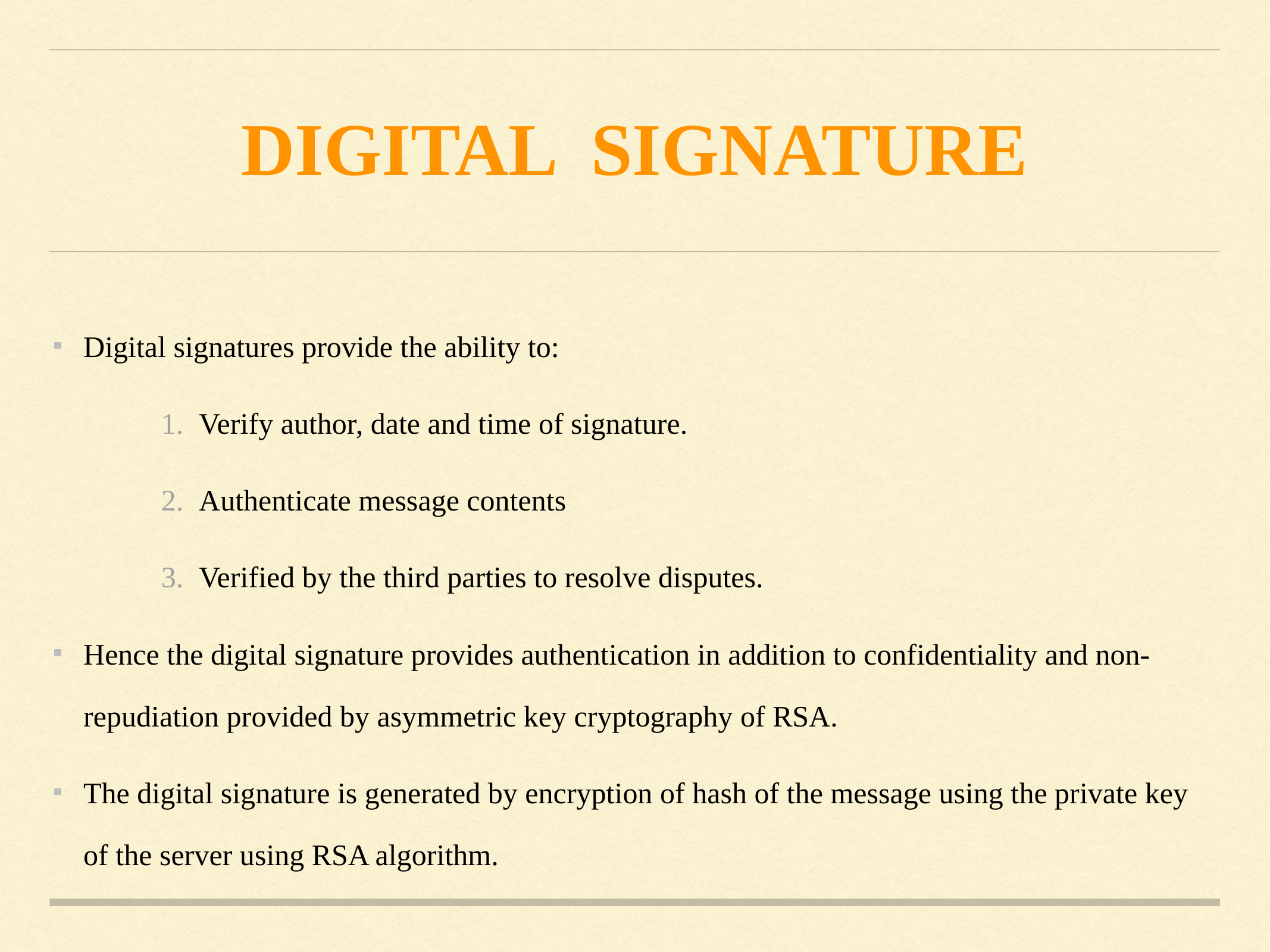

# DIGITAL  SIGNATURE
Digital signatures provide the ability to:
Verify author, date and time of signature.
Authenticate message contents
Verified by the third parties to resolve disputes.
Hence the digital signature provides authentication in addition to confidentiality and non-repudiation provided by asymmetric key cryptography of RSA.
The digital signature is generated by encryption of hash of the message using the private key of the server using RSA algorithm.